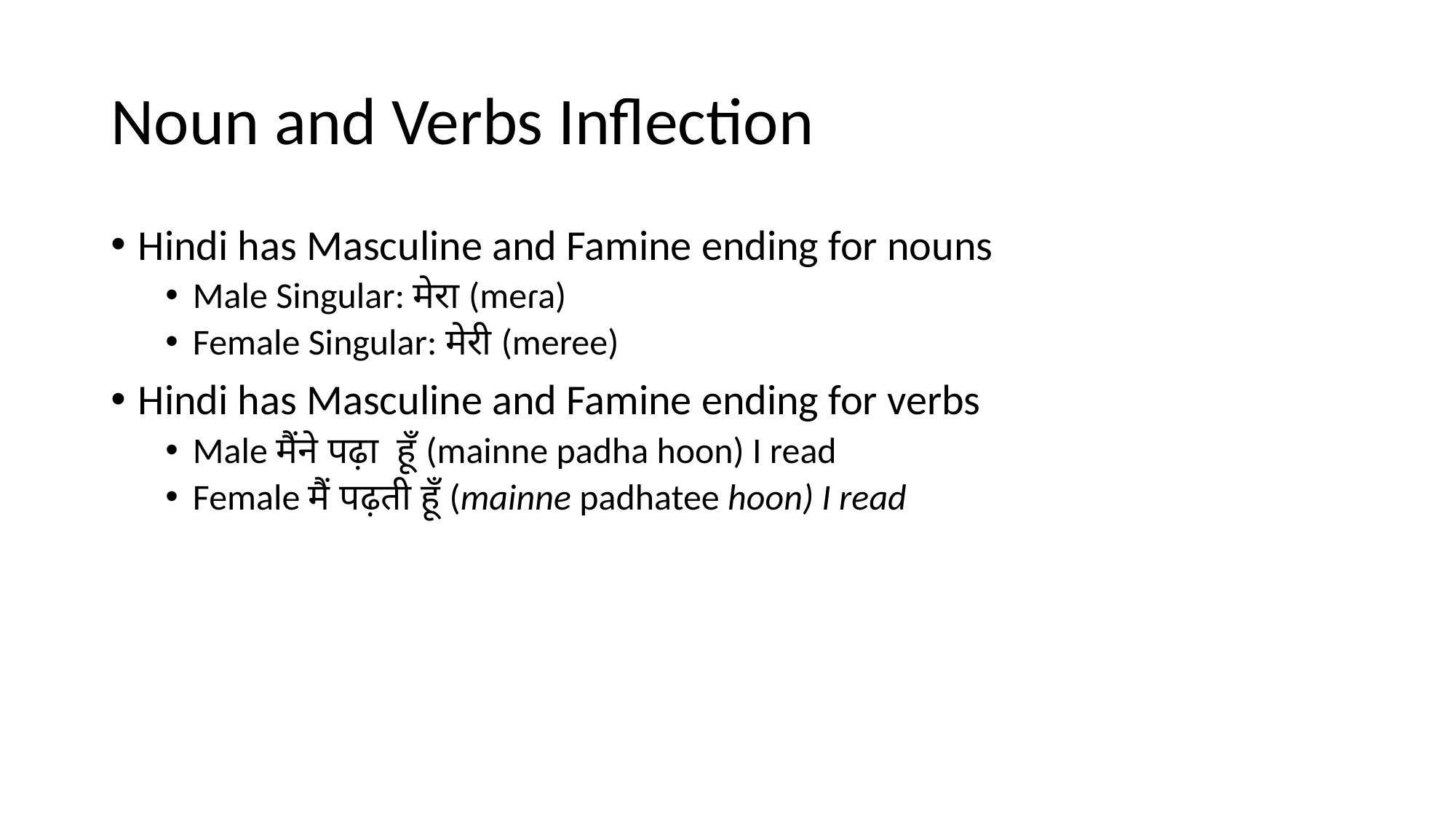

# Noun and Verbs Inflection
Hindi has Masculine and Famine ending for nouns
Male Singular: मेरा (meɾa)
Female Singular: मेरी (meree)
Hindi has Masculine and Famine ending for verbs
Male मैंने पढ़ा  हूँ (mainne padha hoon) I read
Female मैं पढ़ती हूँ (mainne padhatee hoon) I read